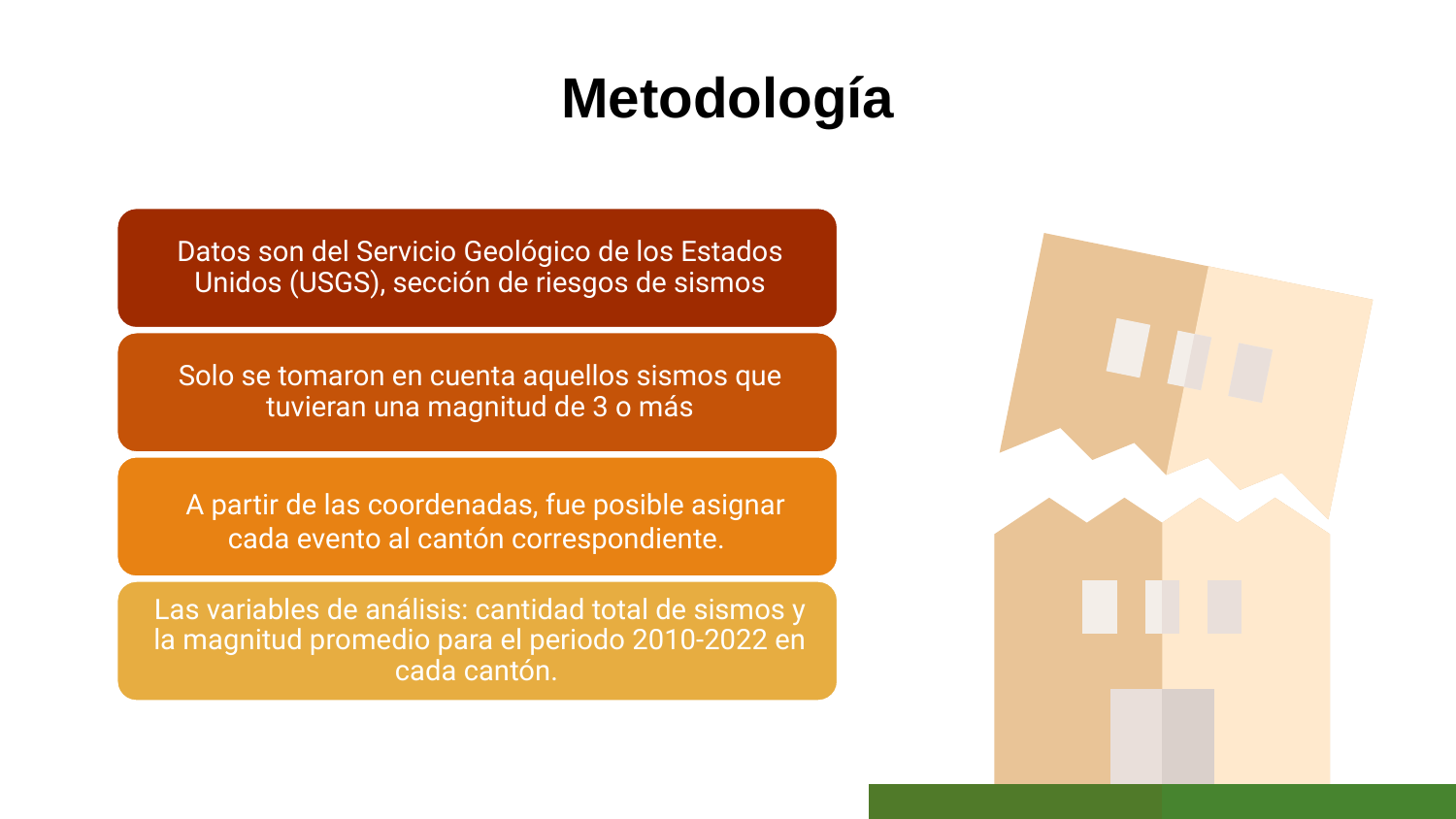

# Metodología
Datos son del Servicio Geológico de los Estados Unidos (USGS), sección de riesgos de sismos
Solo se tomaron en cuenta aquellos sismos que tuvieran una magnitud de 3 o más
 A partir de las coordenadas, fue posible asignar cada evento al cantón correspondiente.
Las variables de análisis: cantidad total de sismos y la magnitud promedio para el periodo 2010-2022 en cada cantón.